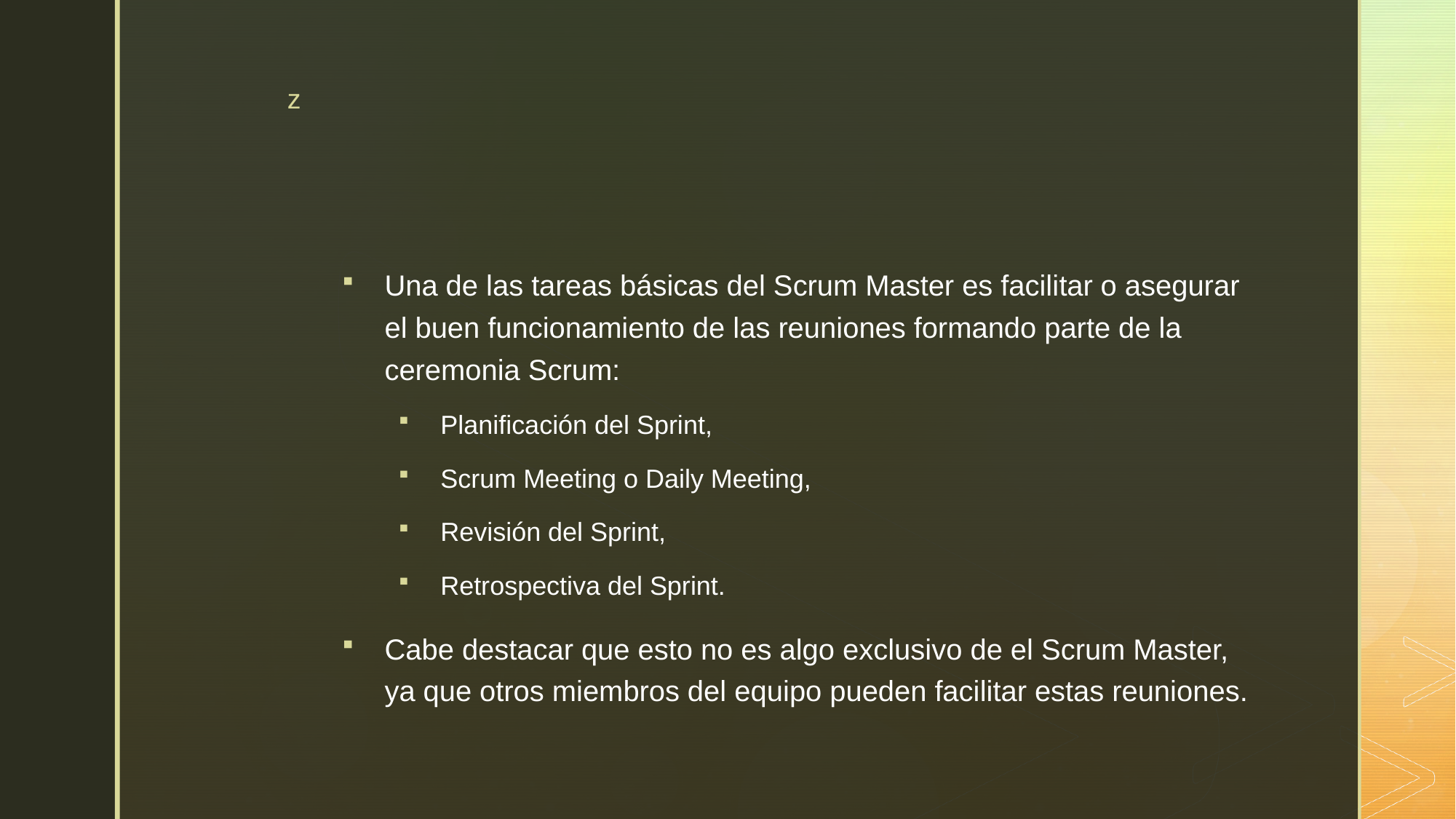

#
Una de las tareas básicas del Scrum Master es facilitar o asegurar el buen funcionamiento de las reuniones formando parte de la ceremonia Scrum:
Planificación del Sprint,
Scrum Meeting o Daily Meeting,
Revisión del Sprint,
Retrospectiva del Sprint.
Cabe destacar que esto no es algo exclusivo de el Scrum Master, ya que otros miembros del equipo pueden facilitar estas reuniones.